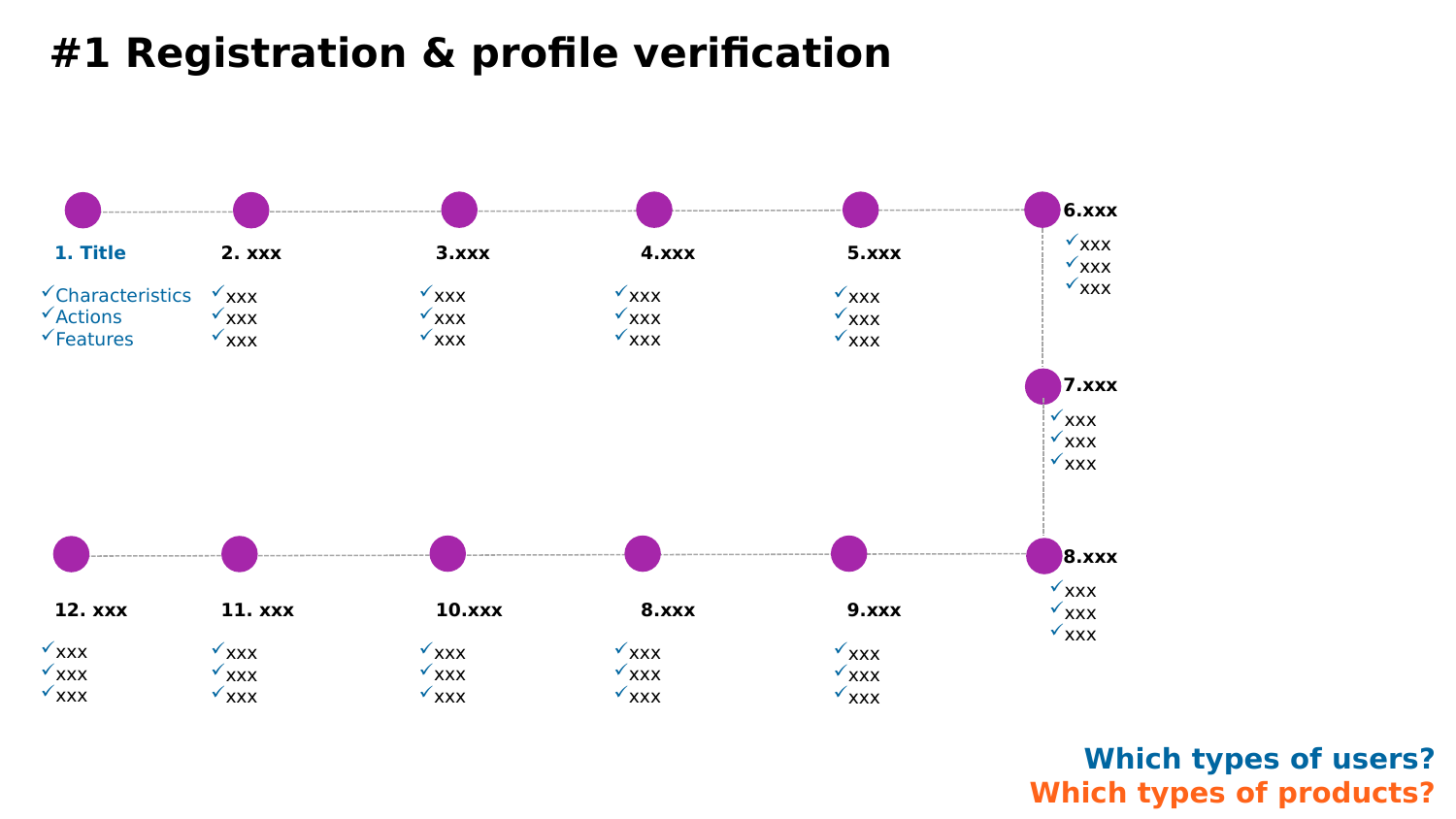

# #1 Registration & profile verification

6.xxx

xxx
xxx
xxx
3.xxx
4.xxx
5.xxx
1. Title
2. xxx
Characteristics
Actions
Features
xxx
xxx
xxx
xxx
xxx
xxx
xxx
xxx
xxx
xxx
xxx
xxx
7.xxx

xxx
xxx
xxx

8.xxx

xxx
xxx
xxx
10.xxx
8.xxx
9.xxx
12. xxx
11. xxx
xxx
xxx
xxx
xxx
xxx
xxx
xxx
xxx
xxx
xxx
xxx
xxx
xxx
xxx
xxx
Which types of users?
Which types of products?